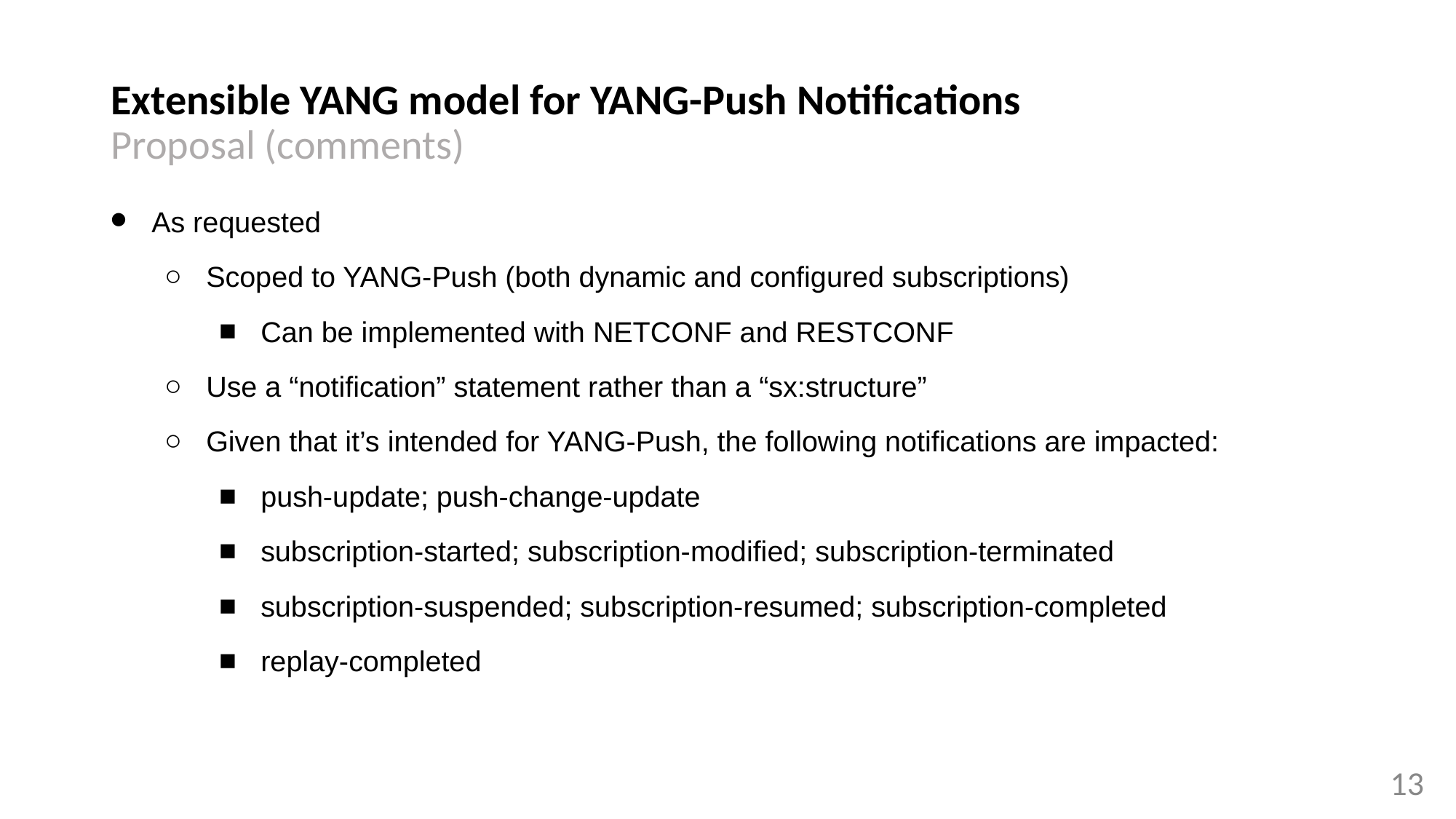

# Extensible YANG model for YANG-Push Notifications Proposal (comments)
As requested
Scoped to YANG-Push (both dynamic and configured subscriptions)
Can be implemented with NETCONF and RESTCONF
Use a “notification” statement rather than a “sx:structure”
Given that it’s intended for YANG-Push, the following notifications are impacted:
push-update; push-change-update
subscription-started; subscription-modified; subscription-terminated
subscription-suspended; subscription-resumed; subscription-completed
replay-completed

13